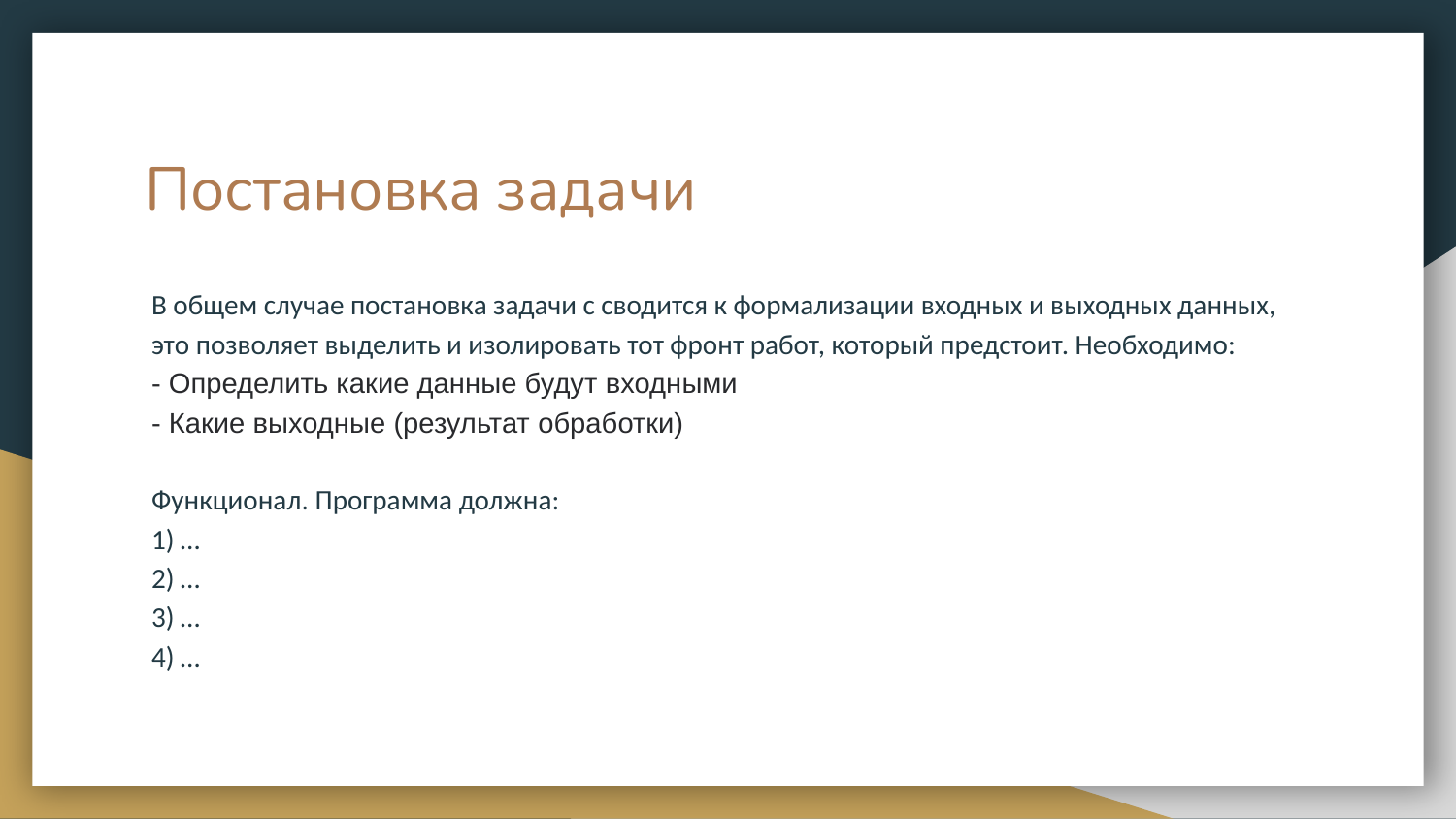

# Постановка задачи
В общем случае постановка задачи с сводится к формализации входных и выходных данных, это позволяет выделить и изолировать тот фронт работ, который предстоит. Необходимо:
- Определить какие данные будут входными
- Какие выходные (результат обработки)
Функционал. Программа должна:
1) …
2) …
3) …
4) …